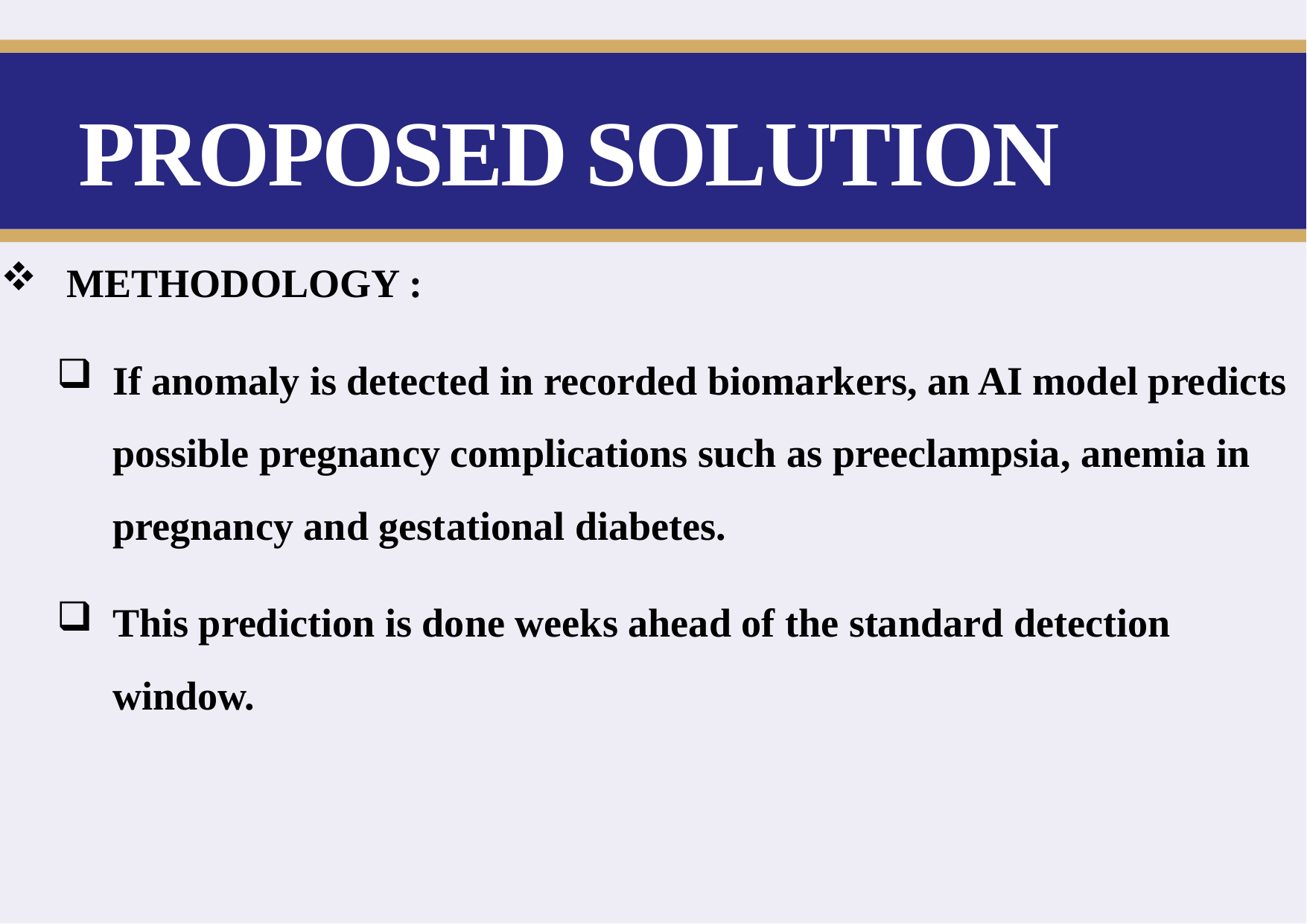

# PROPOSED SOLUTION
 METHODOLOGY :
If anomaly is detected in recorded biomarkers, an AI model predicts possible pregnancy complications such as preeclampsia, anemia in pregnancy and gestational diabetes.
This prediction is done weeks ahead of the standard detection window.